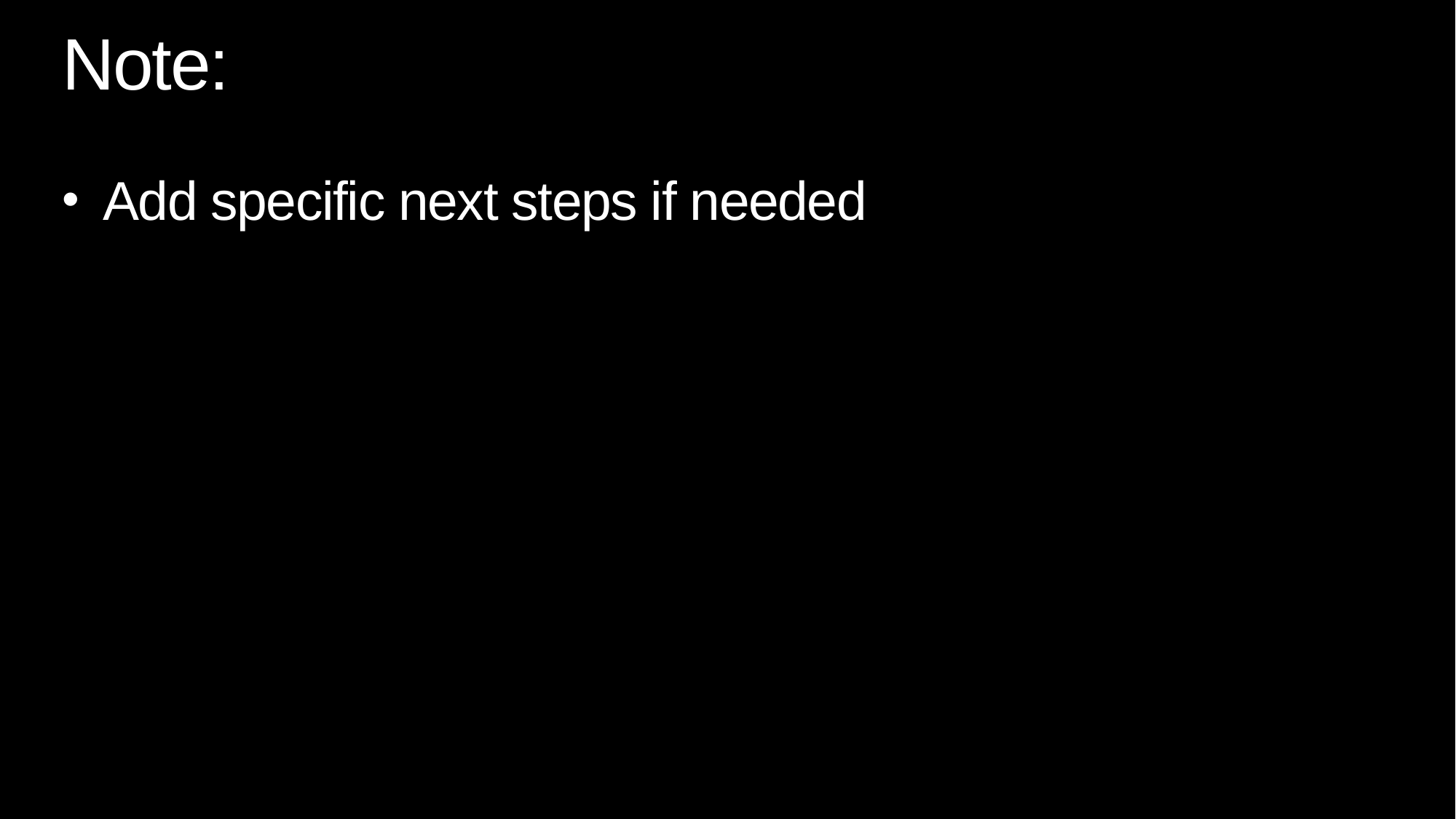

# Note:
Add specific next steps if needed